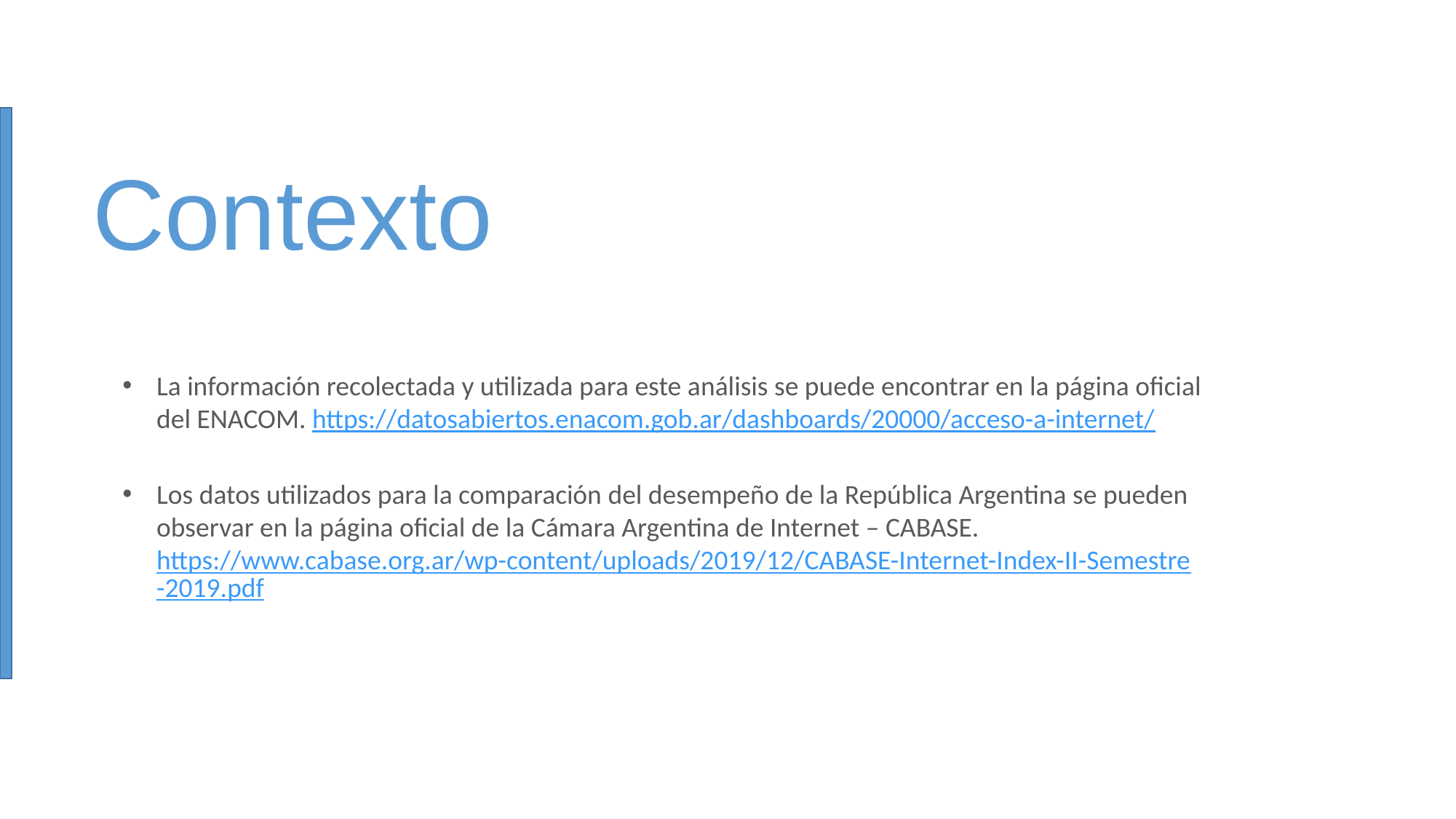

Contexto
La información recolectada y utilizada para este análisis se puede encontrar en la página oficial del ENACOM. https://datosabiertos.enacom.gob.ar/dashboards/20000/acceso-a-internet/
Los datos utilizados para la comparación del desempeño de la República Argentina se pueden observar en la página oficial de la Cámara Argentina de Internet – CABASE. https://www.cabase.org.ar/wp-content/uploads/2019/12/CABASE-Internet-Index-II-Semestre-2019.pdf